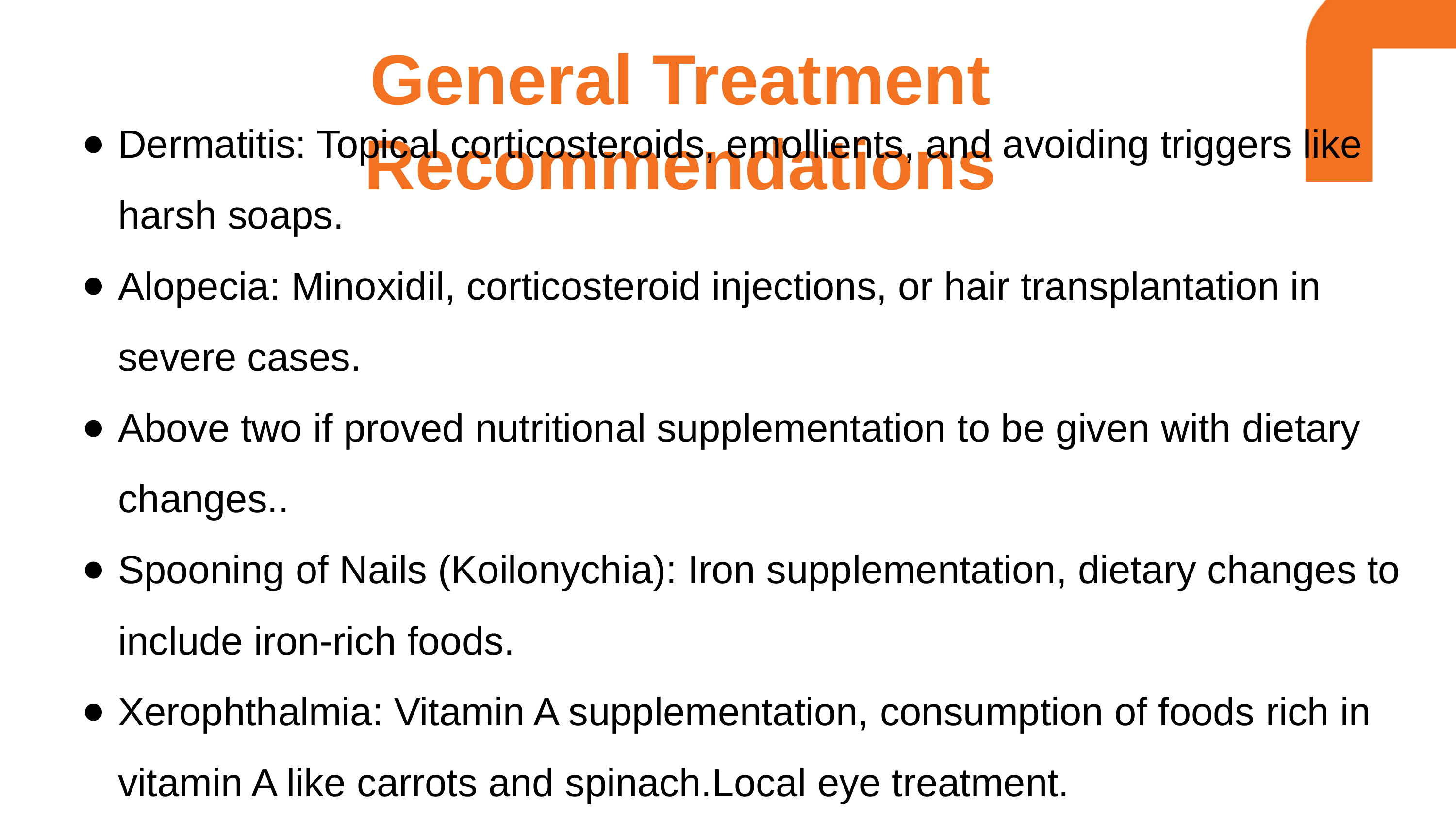

General Treatment Recommendations
Dermatitis: Topical corticosteroids, emollients, and avoiding triggers like harsh soaps.
Alopecia: Minoxidil, corticosteroid injections, or hair transplantation in severe cases.
Above two if proved nutritional supplementation to be given with dietary changes..
Spooning of Nails (Koilonychia): Iron supplementation, dietary changes to include iron-rich foods.
Xerophthalmia: Vitamin A supplementation, consumption of foods rich in vitamin A like carrots and spinach.Local eye treatment.